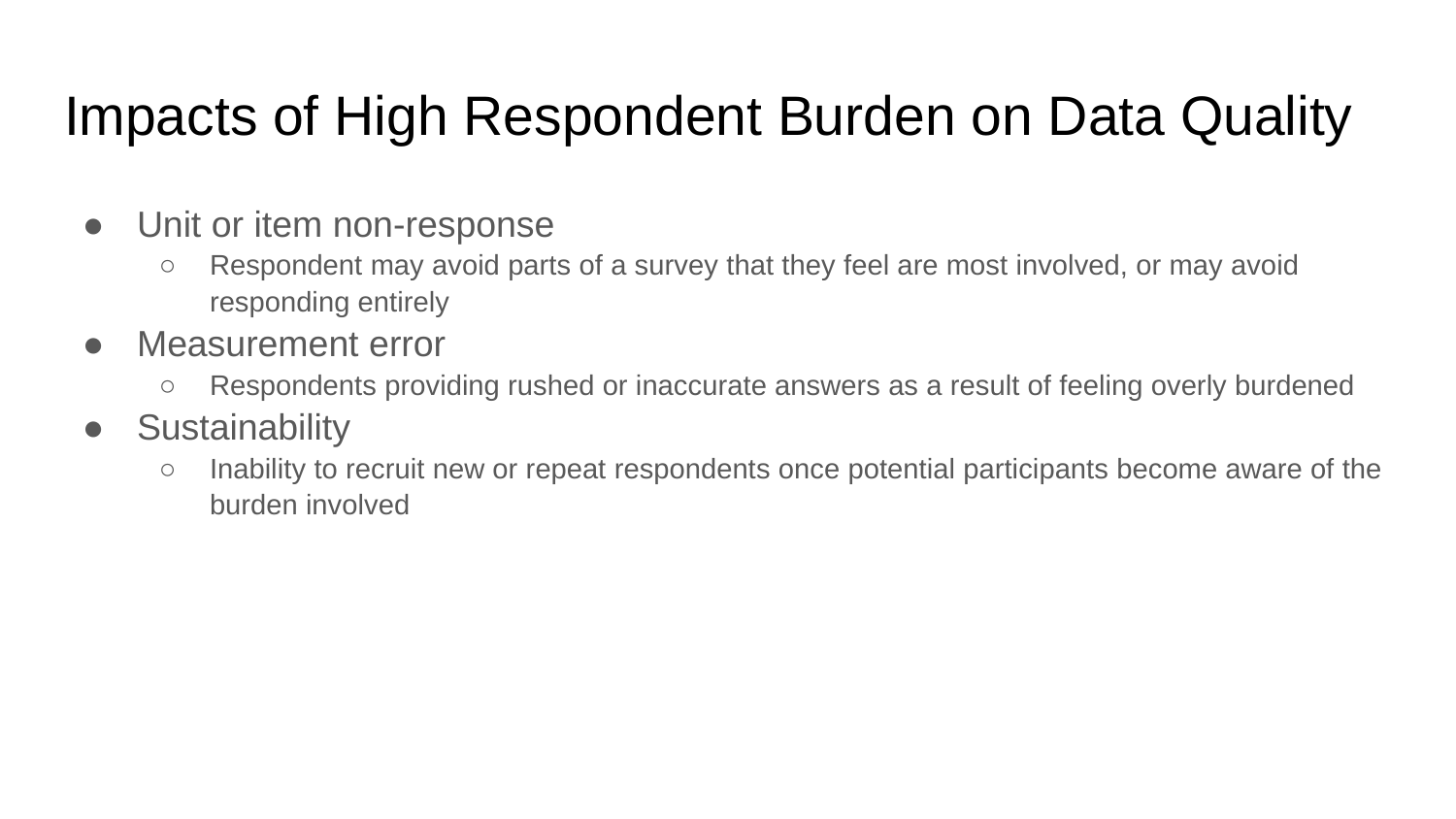

# Impacts of High Respondent Burden on Data Quality
Unit or item non-response
Respondent may avoid parts of a survey that they feel are most involved, or may avoid responding entirely
Measurement error
Respondents providing rushed or inaccurate answers as a result of feeling overly burdened
Sustainability
Inability to recruit new or repeat respondents once potential participants become aware of the burden involved